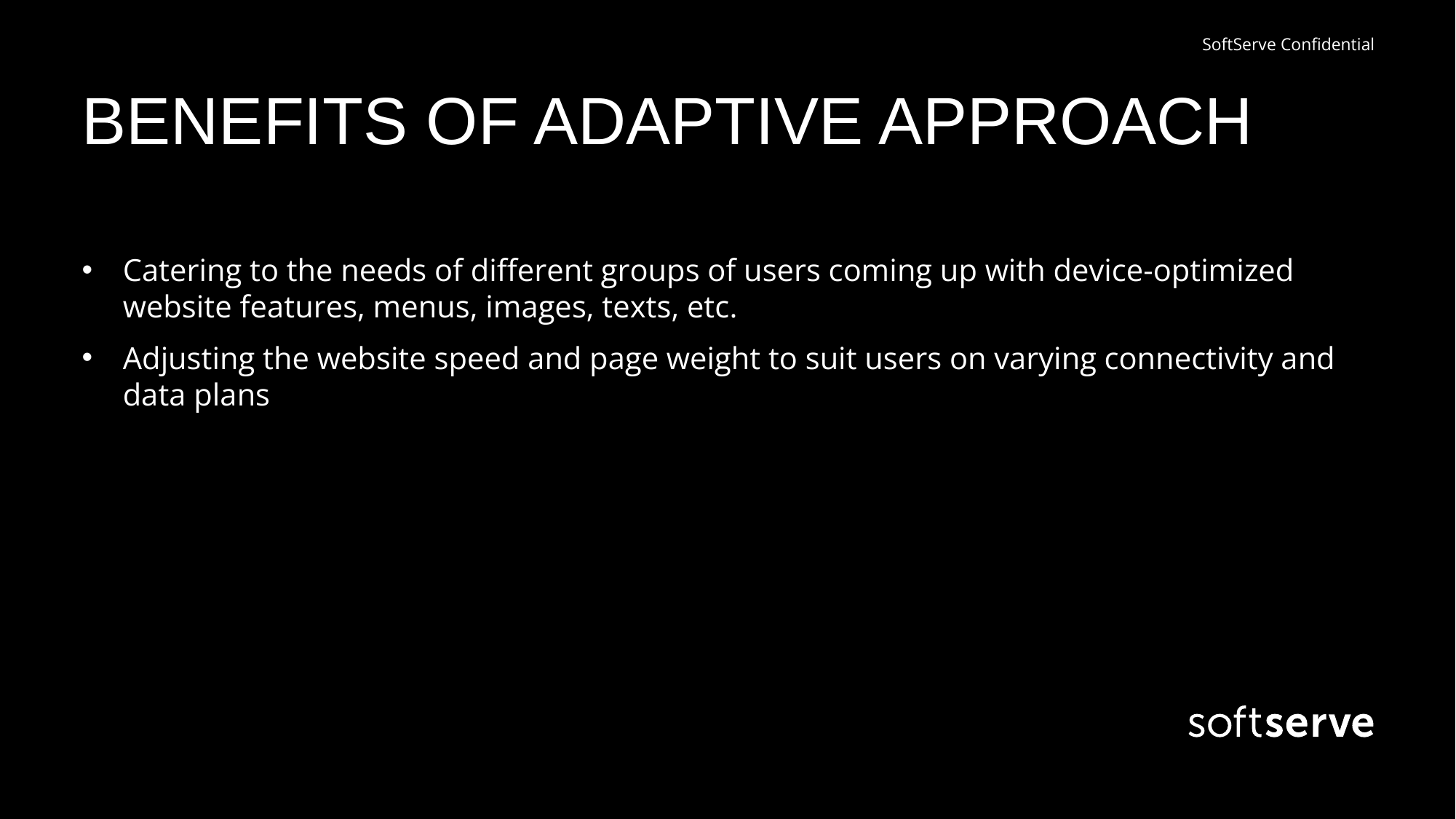

# BENEFITS OF ADAPTIVE APPROACH
Catering to the needs of different groups of users coming up with device-optimized website features, menus, images, texts, etc.
Adjusting the website speed and page weight to suit users on varying connectivity and data plans